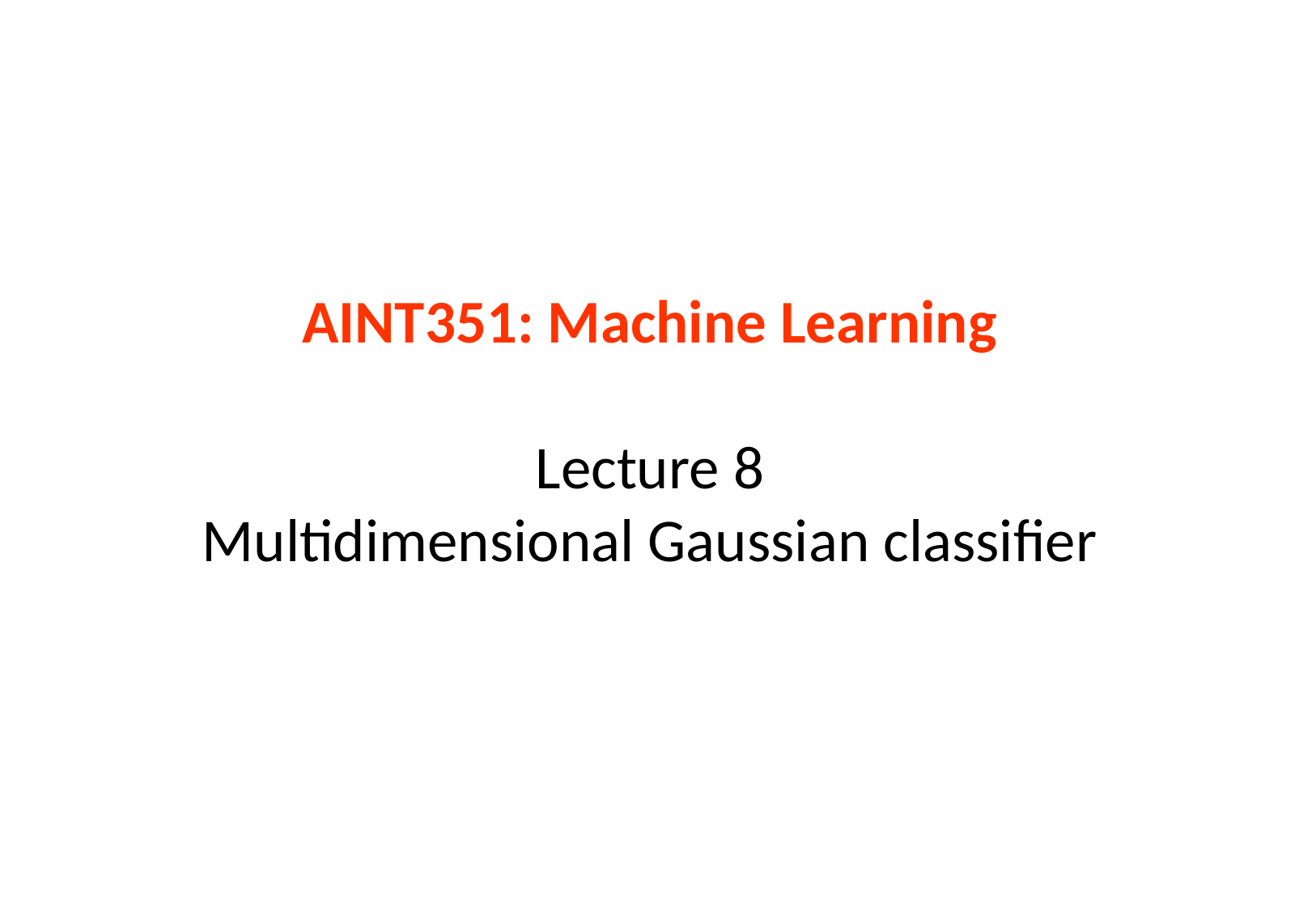

# AINT351: Machine Learning Lecture 8 Multidimensional Gaussian classifier